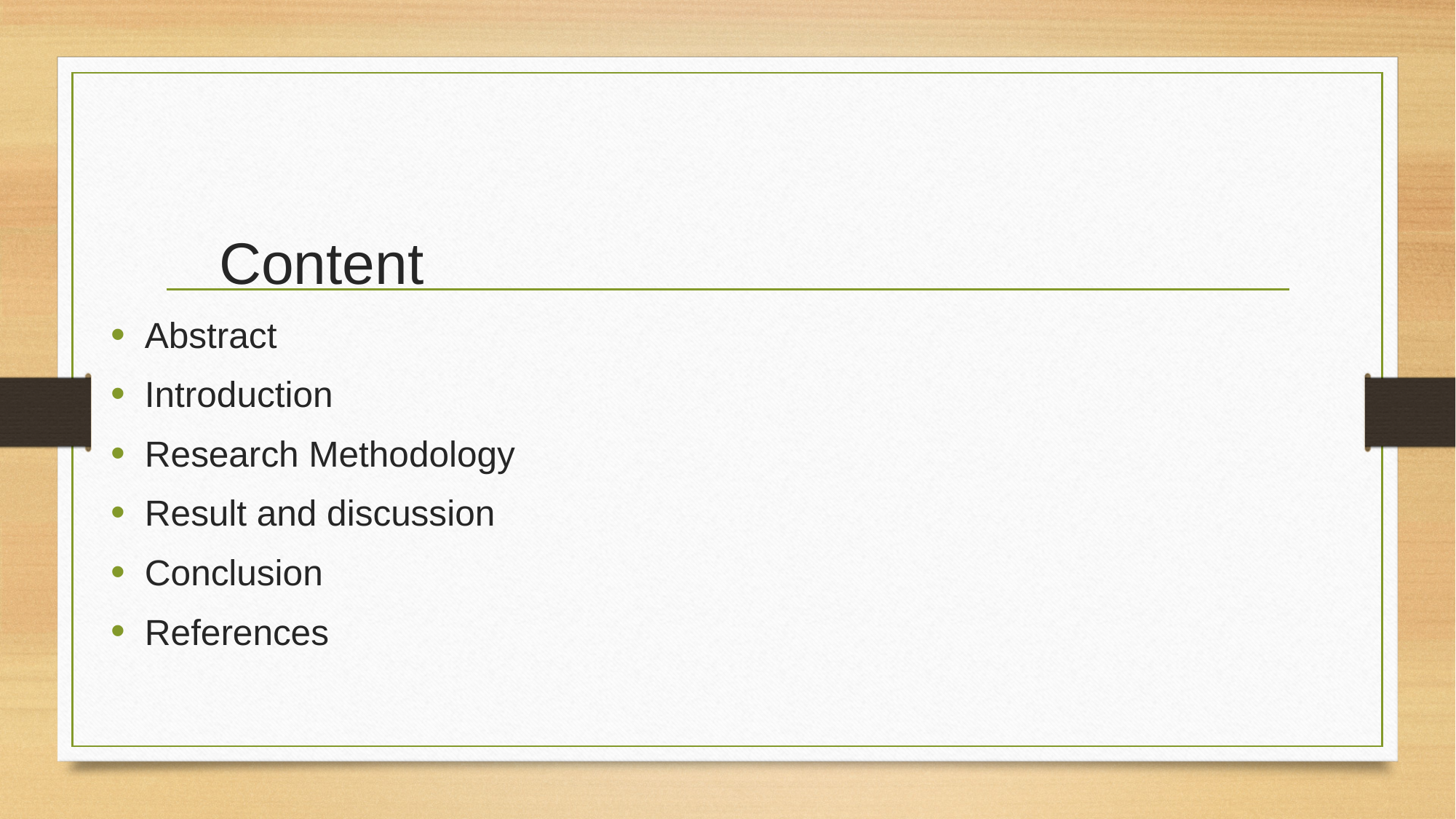

Content
Abstract
Introduction
Research Methodology
Result and discussion
Conclusion
References